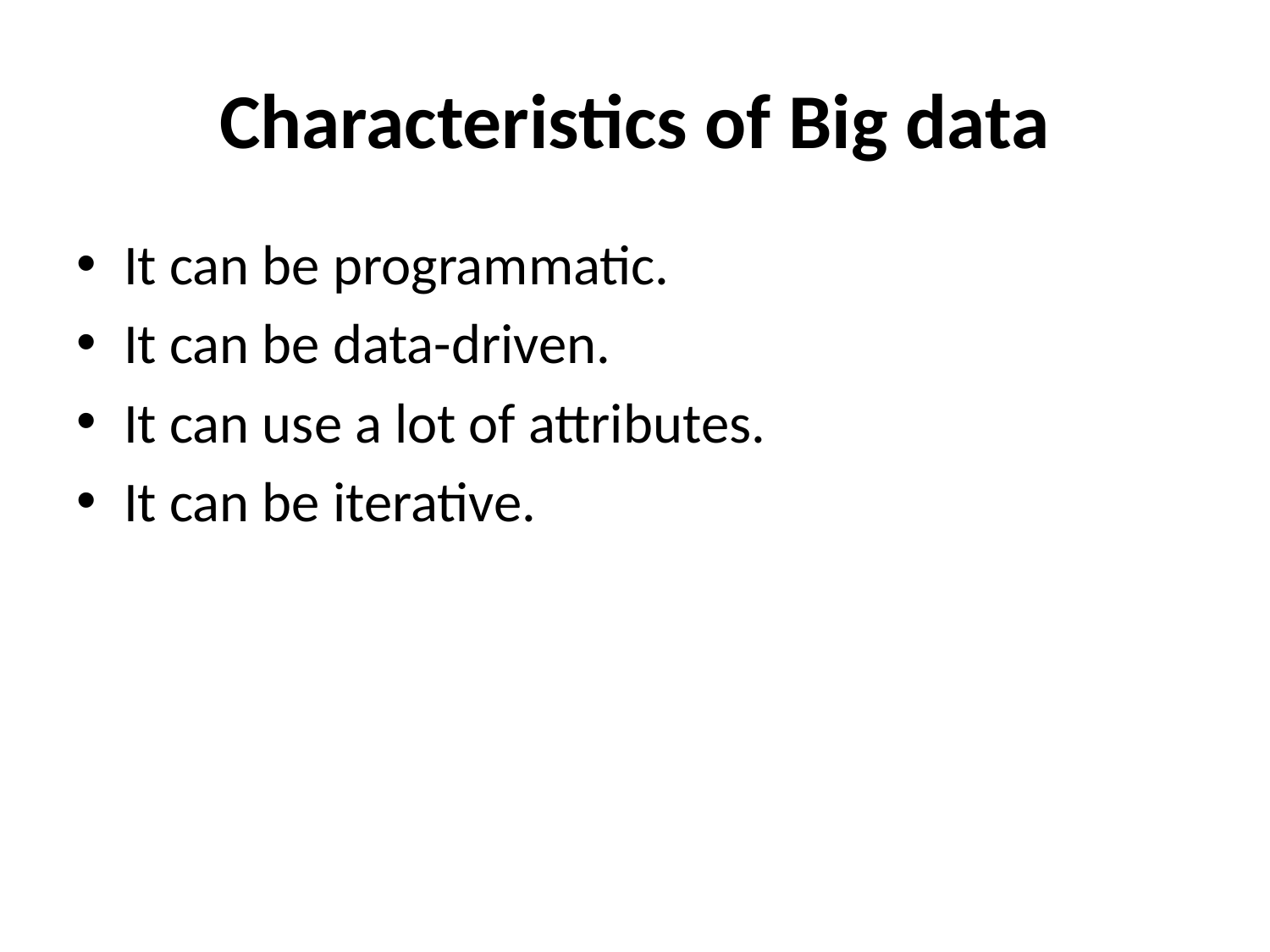

# Characteristics of Big data
It can be programmatic.
It can be data-driven.
It can use a lot of attributes.
It can be iterative.